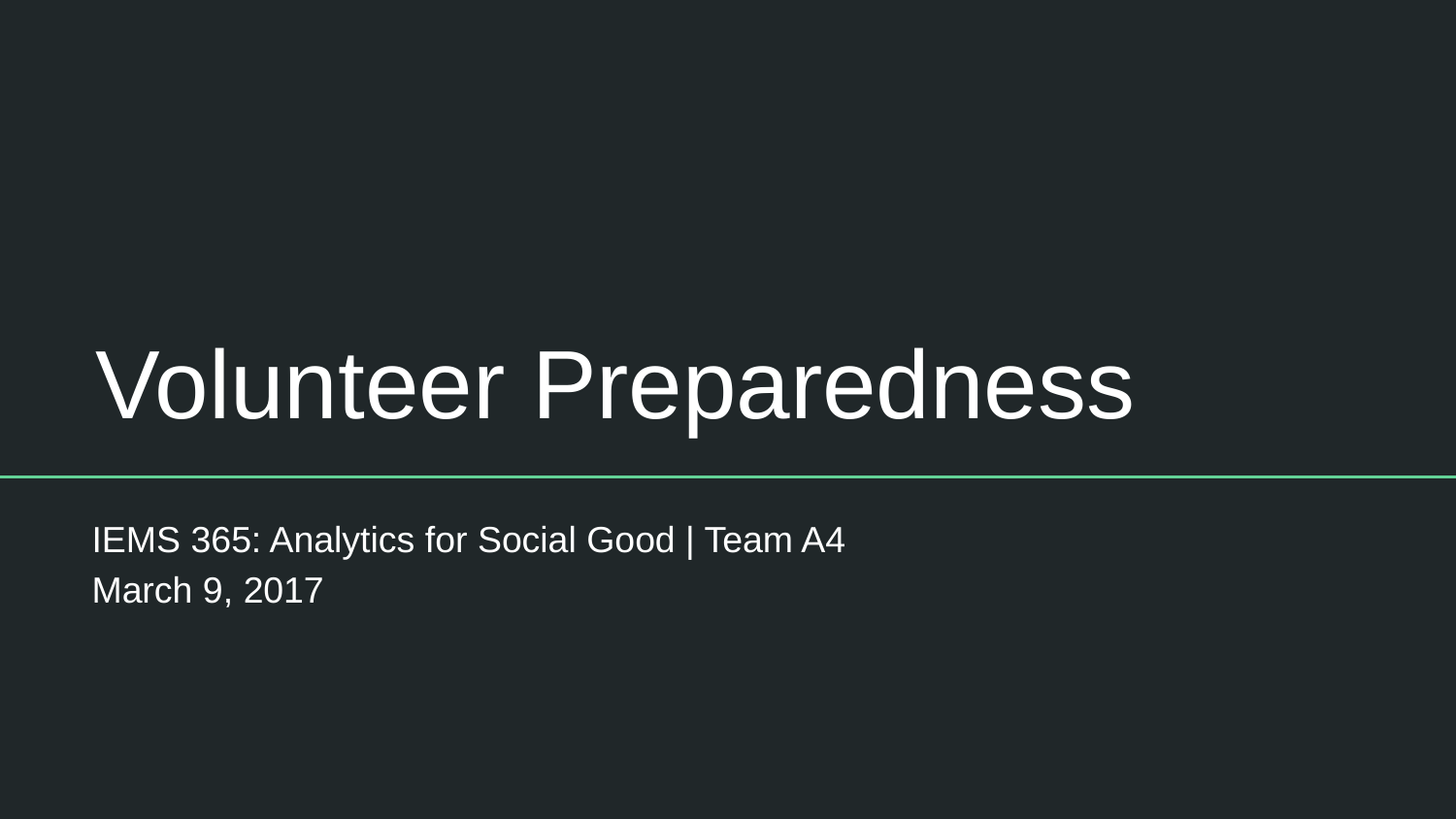

# Volunteer Preparedness

IEMS 365: Analytics for Social Good | Team A4
March 9, 2017